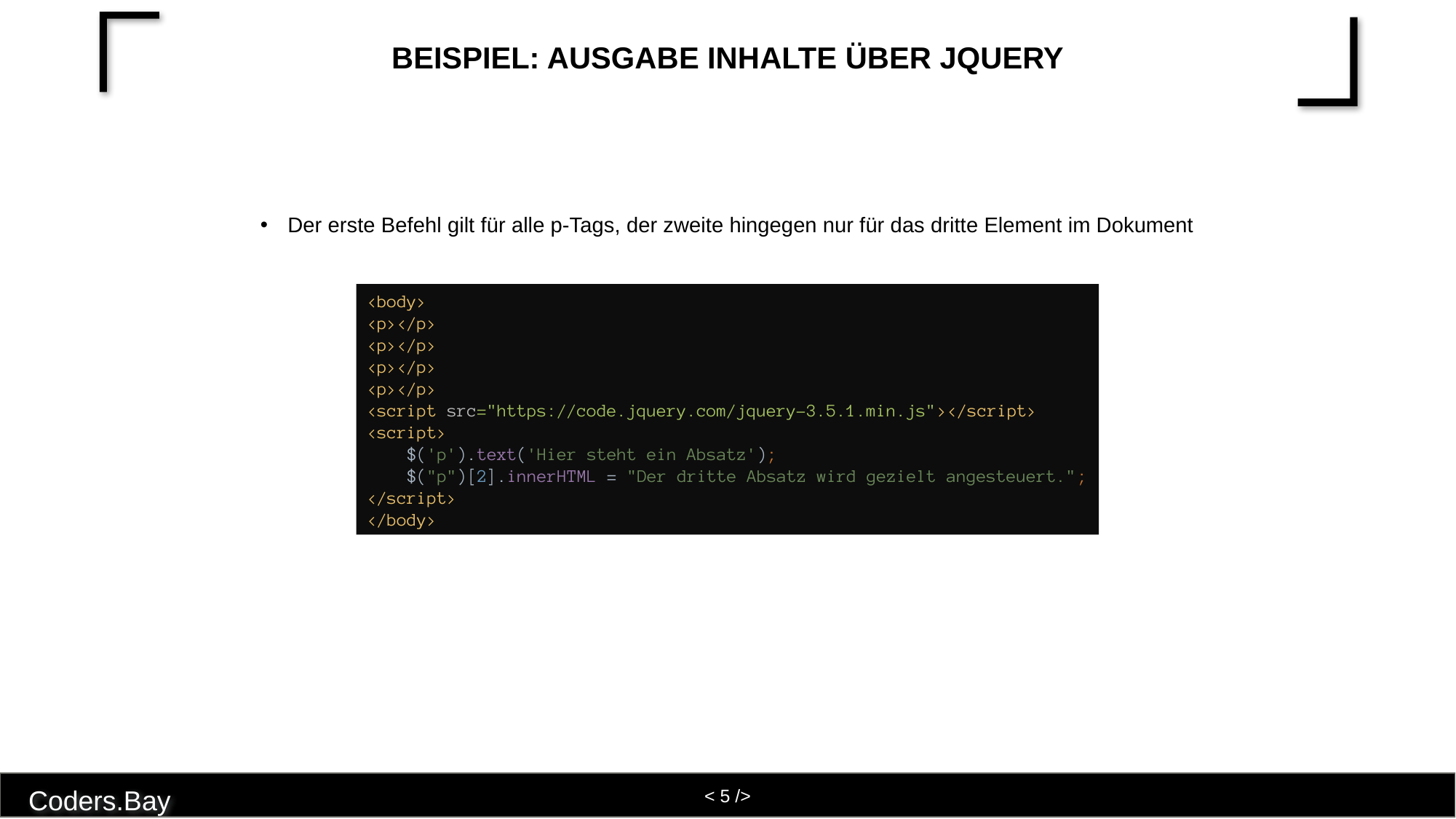

# Beispiel: Ausgabe Inhalte über jQuery
Der erste Befehl gilt für alle p-Tags, der zweite hingegen nur für das dritte Element im Dokument
<body>
<p></p>
<p></p>
<p></p>
<p></p>
<script src="https://code.jquery.com/jquery-3.5.1.min.js"></script>
<script>
    $('p').text('Hier steht ein Absatz');
    $("p")[2].innerHTML = "Der dritte Absatz wird gezielt angesteuert.";
</script>
</body>